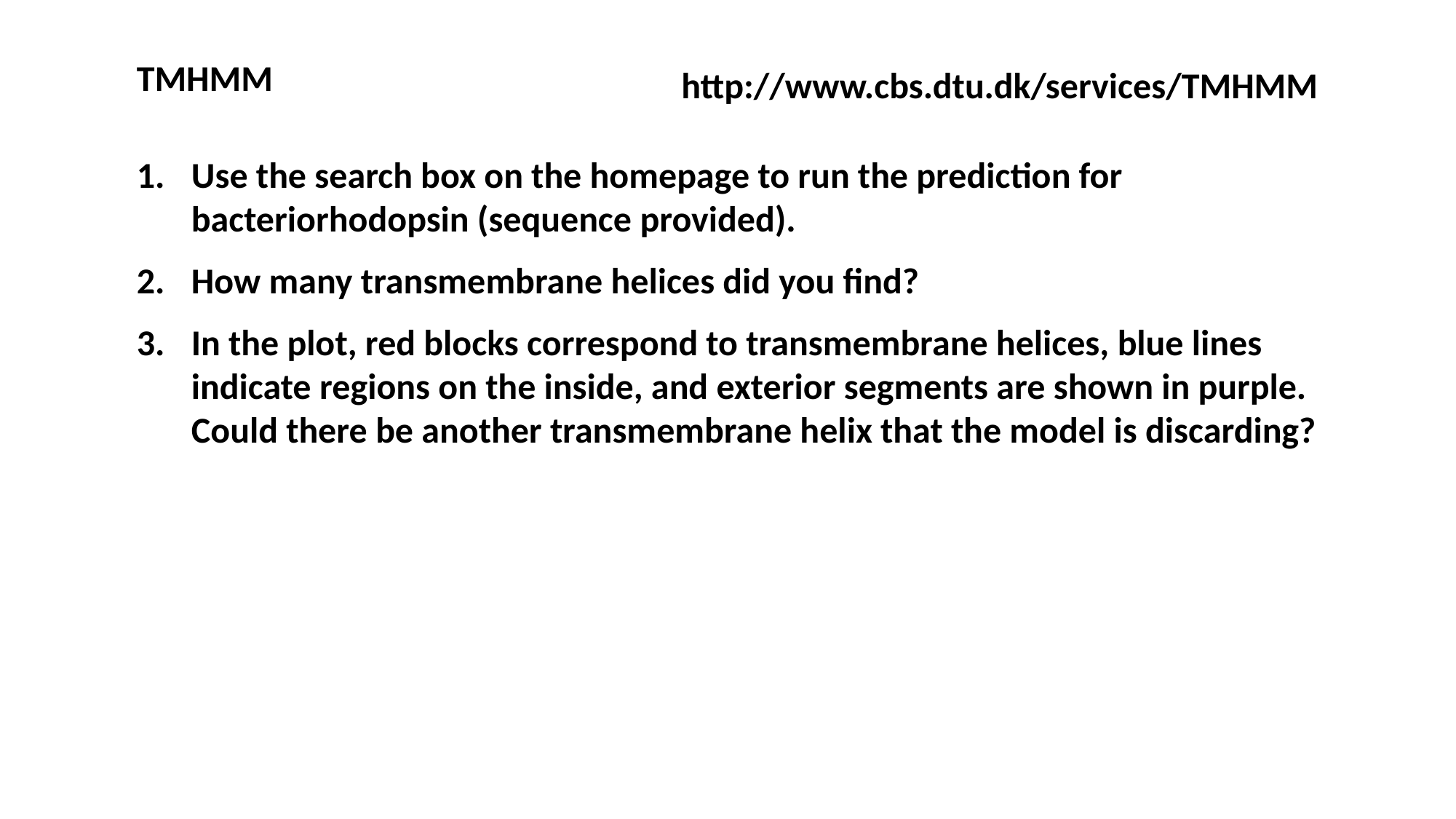

TMHMM
http://www.cbs.dtu.dk/services/TMHMM
Use the search box on the homepage to run the prediction for bacteriorhodopsin (sequence provided).
How many transmembrane helices did you find?
In the plot, red blocks correspond to transmembrane helices, blue lines indicate regions on the inside, and exterior segments are shown in purple. Could there be another transmembrane helix that the model is discarding?